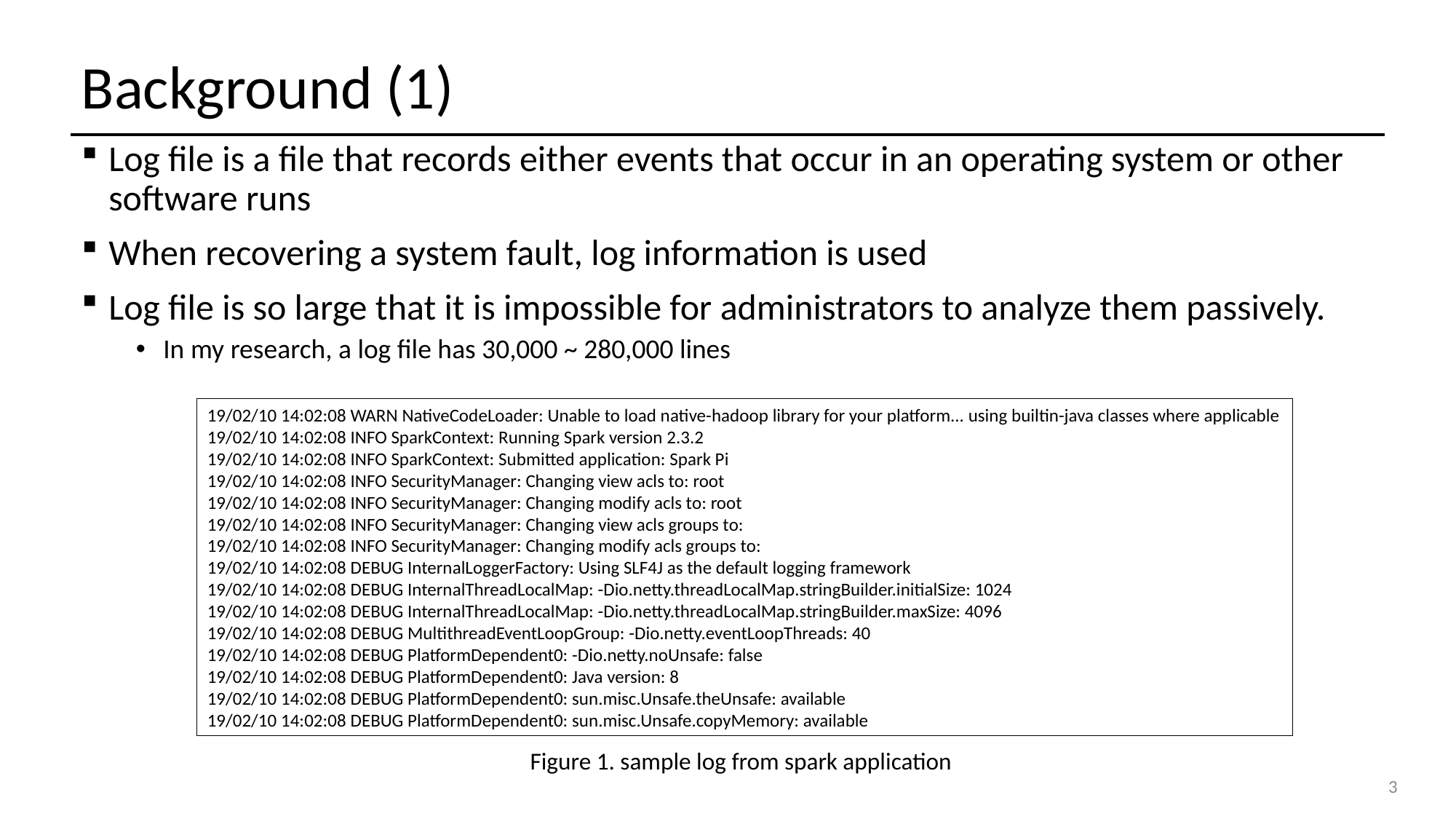

# Background (1)
Log file is a file that records either events that occur in an operating system or other software runs
When recovering a system fault, log information is used
Log file is so large that it is impossible for administrators to analyze them passively.
In my research, a log file has 30,000 ~ 280,000 lines
19/02/10 14:02:08 WARN NativeCodeLoader: Unable to load native-hadoop library for your platform... using builtin-java classes where applicable
19/02/10 14:02:08 INFO SparkContext: Running Spark version 2.3.2
19/02/10 14:02:08 INFO SparkContext: Submitted application: Spark Pi
19/02/10 14:02:08 INFO SecurityManager: Changing view acls to: root
19/02/10 14:02:08 INFO SecurityManager: Changing modify acls to: root
19/02/10 14:02:08 INFO SecurityManager: Changing view acls groups to:
19/02/10 14:02:08 INFO SecurityManager: Changing modify acls groups to:
19/02/10 14:02:08 DEBUG InternalLoggerFactory: Using SLF4J as the default logging framework
19/02/10 14:02:08 DEBUG InternalThreadLocalMap: -Dio.netty.threadLocalMap.stringBuilder.initialSize: 1024
19/02/10 14:02:08 DEBUG InternalThreadLocalMap: -Dio.netty.threadLocalMap.stringBuilder.maxSize: 4096
19/02/10 14:02:08 DEBUG MultithreadEventLoopGroup: -Dio.netty.eventLoopThreads: 40
19/02/10 14:02:08 DEBUG PlatformDependent0: -Dio.netty.noUnsafe: false
19/02/10 14:02:08 DEBUG PlatformDependent0: Java version: 8
19/02/10 14:02:08 DEBUG PlatformDependent0: sun.misc.Unsafe.theUnsafe: available
19/02/10 14:02:08 DEBUG PlatformDependent0: sun.misc.Unsafe.copyMemory: available

Figure 1. sample log from spark application